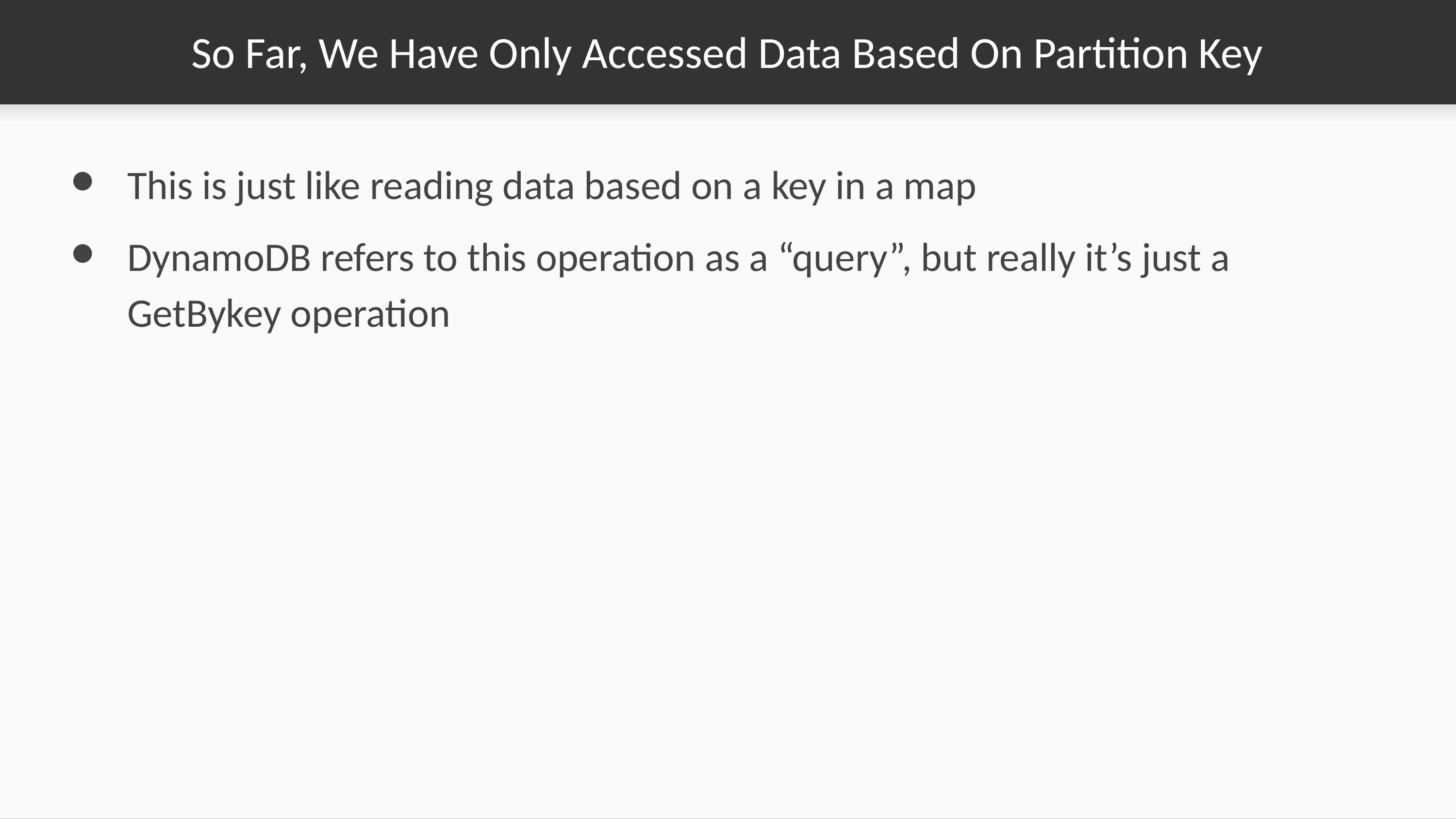

# So Far, We Have Only Accessed Data Based On Partition Key
This is just like reading data based on a key in a map
DynamoDB refers to this operation as a “query”, but really it’s just a GetBykey operation